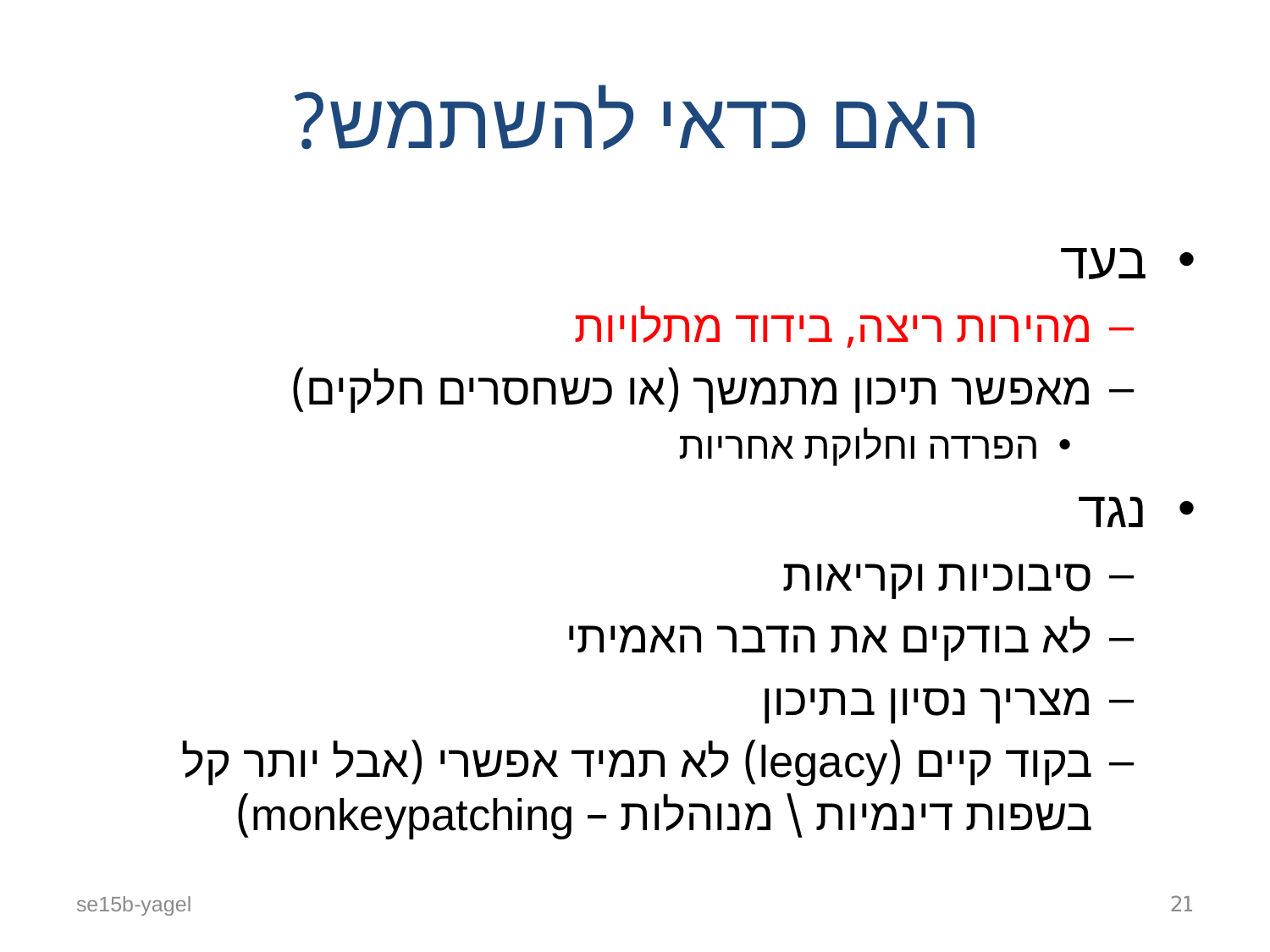

# האם כדאי להשתמש?
בעד
מהירות ריצה, בידוד מתלויות
מאפשר תיכון מתמשך (או כשחסרים חלקים)
הפרדה וחלוקת אחריות
נגד
סיבוכיות וקריאות
לא בודקים את הדבר האמיתי
מצריך נסיון בתיכון
בקוד קיים (legacy) לא תמיד אפשרי (אבל יותר קל בשפות דינמיות \ מנוהלות – monkeypatching)
se15b-yagel
21